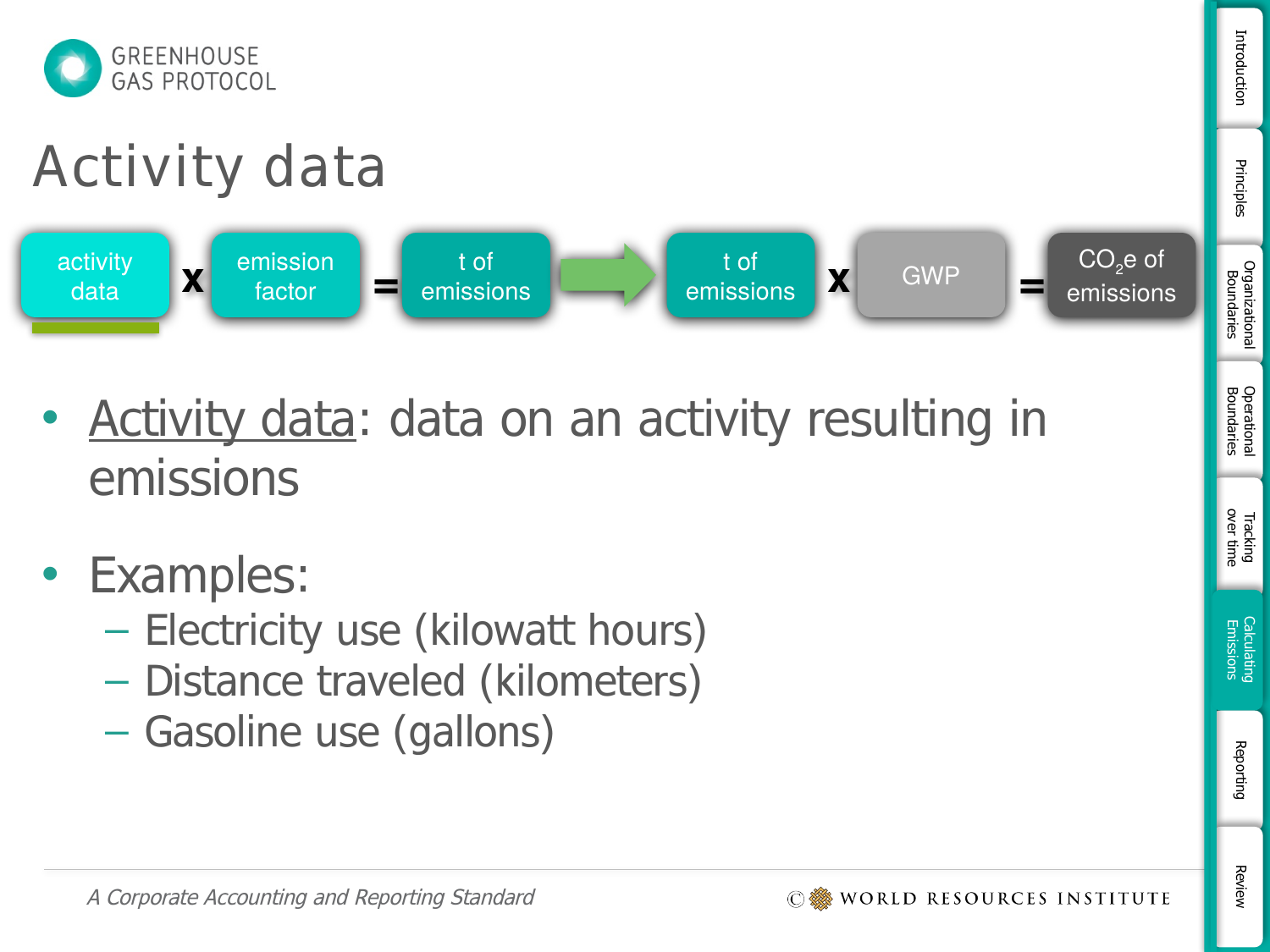

# Activity data
activity data
emission factor
t of emissions
t of emissions
GWP
CO2e of emissions
x
=

x
=
Activity data: data on an activity resulting in emissions

Examples:
Electricity use (kilowatt hours)
Distance traveled (kilometers)
Gasoline use (gallons)